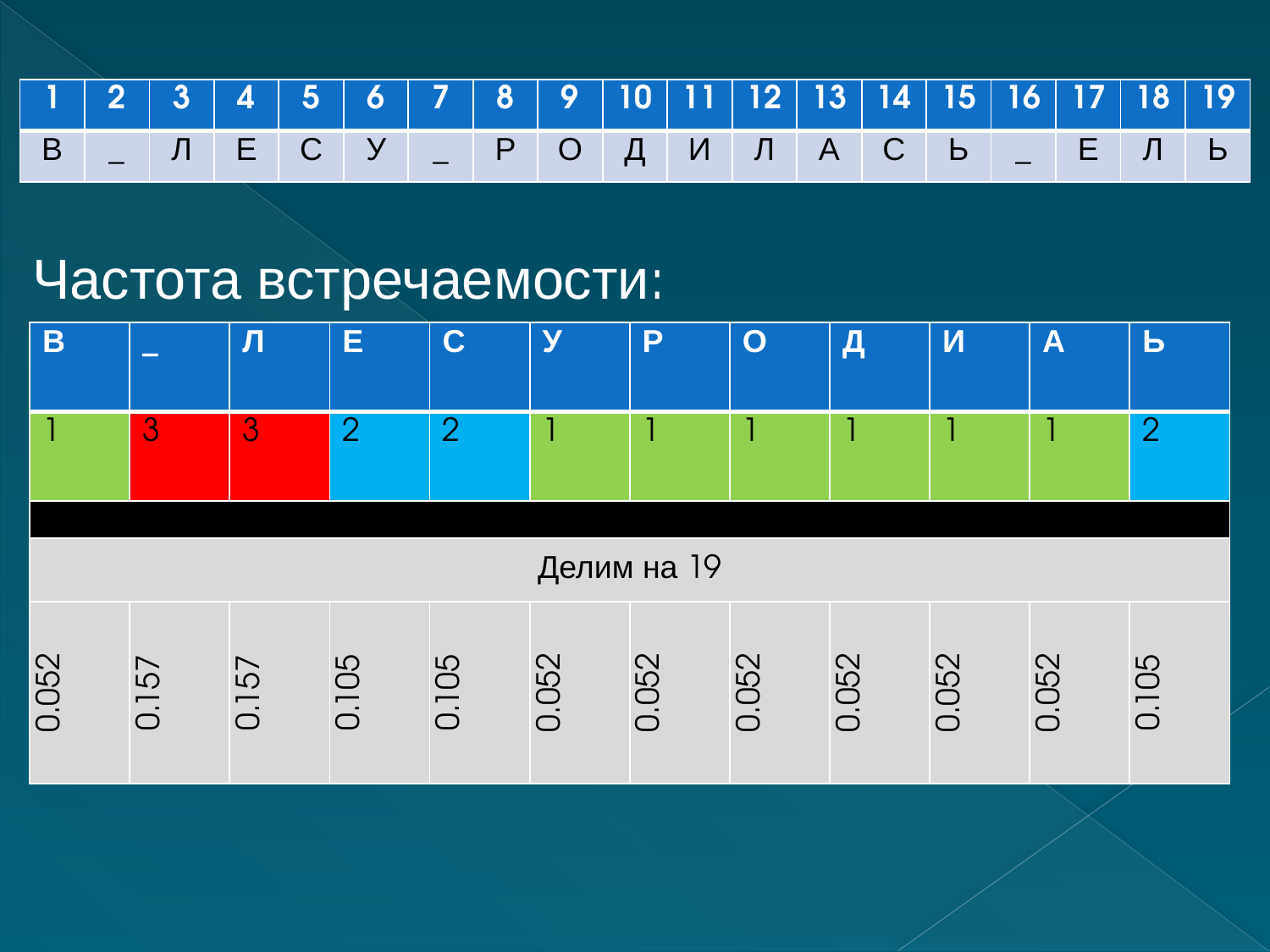

| 1 | 2 | 3 | 4 | 5 | 6 | 7 | 8 | 9 | 10 | 11 | 12 | 13 | 14 | 15 | 16 | 17 | 18 | 19 |
| --- | --- | --- | --- | --- | --- | --- | --- | --- | --- | --- | --- | --- | --- | --- | --- | --- | --- | --- |
| В | \_ | Л | Е | С | У | \_ | Р | О | Д | И | Л | А | С | Ь | \_ | Е | Л | Ь |
Частота встречаемости:
| В | \_ | Л | Е | С | У | Р | О | Д | И | А | Ь |
| --- | --- | --- | --- | --- | --- | --- | --- | --- | --- | --- | --- |
| 1 | 3 | 3 | 2 | 2 | 1 | 1 | 1 | 1 | 1 | 1 | 2 |
|  |  |  |  |  |  |  |  |  |  |  |  |
| Делим на 19 |  |  |  |  |  |  |  |  |  |  |  |
| 0.052 | 0.157 | 0.157 | 0.105 | 0.105 | 0.052 | 0.052 | 0.052 | 0.052 | 0.052 | 0.052 | 0.105 |